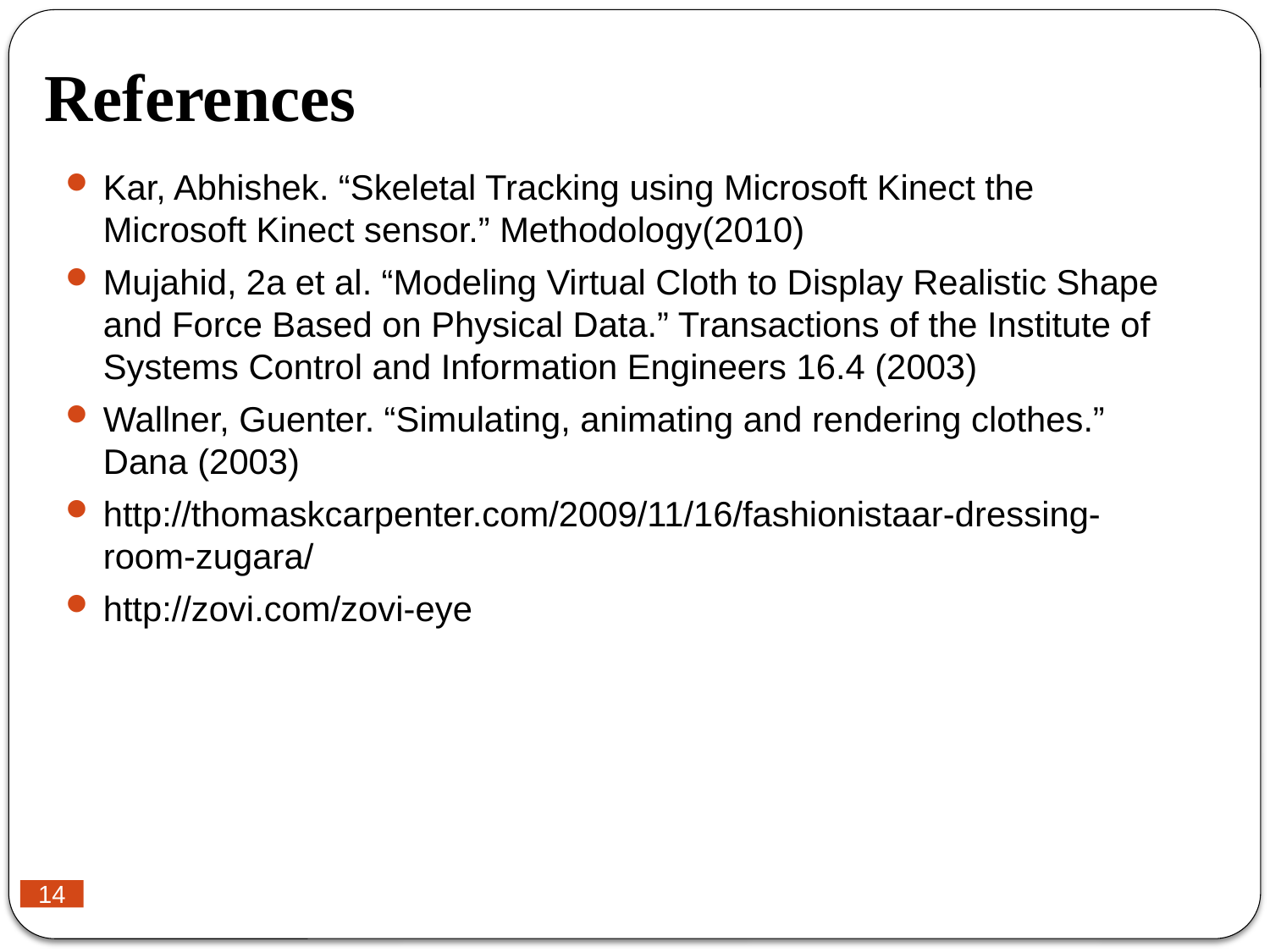

References
Kar, Abhishek. “Skeletal Tracking using Microsoft Kinect the Microsoft Kinect sensor.” Methodology(2010)
Mujahid, 2a et al. “Modeling Virtual Cloth to Display Realistic Shape and Force Based on Physical Data.” Transactions of the Institute of Systems Control and Information Engineers 16.4 (2003)
Wallner, Guenter. “Simulating, animating and rendering clothes.” Dana (2003)
http://thomaskcarpenter.com/2009/11/16/fashionistaar-dressing-room-zugara/
http://zovi.com/zovi-eye
14